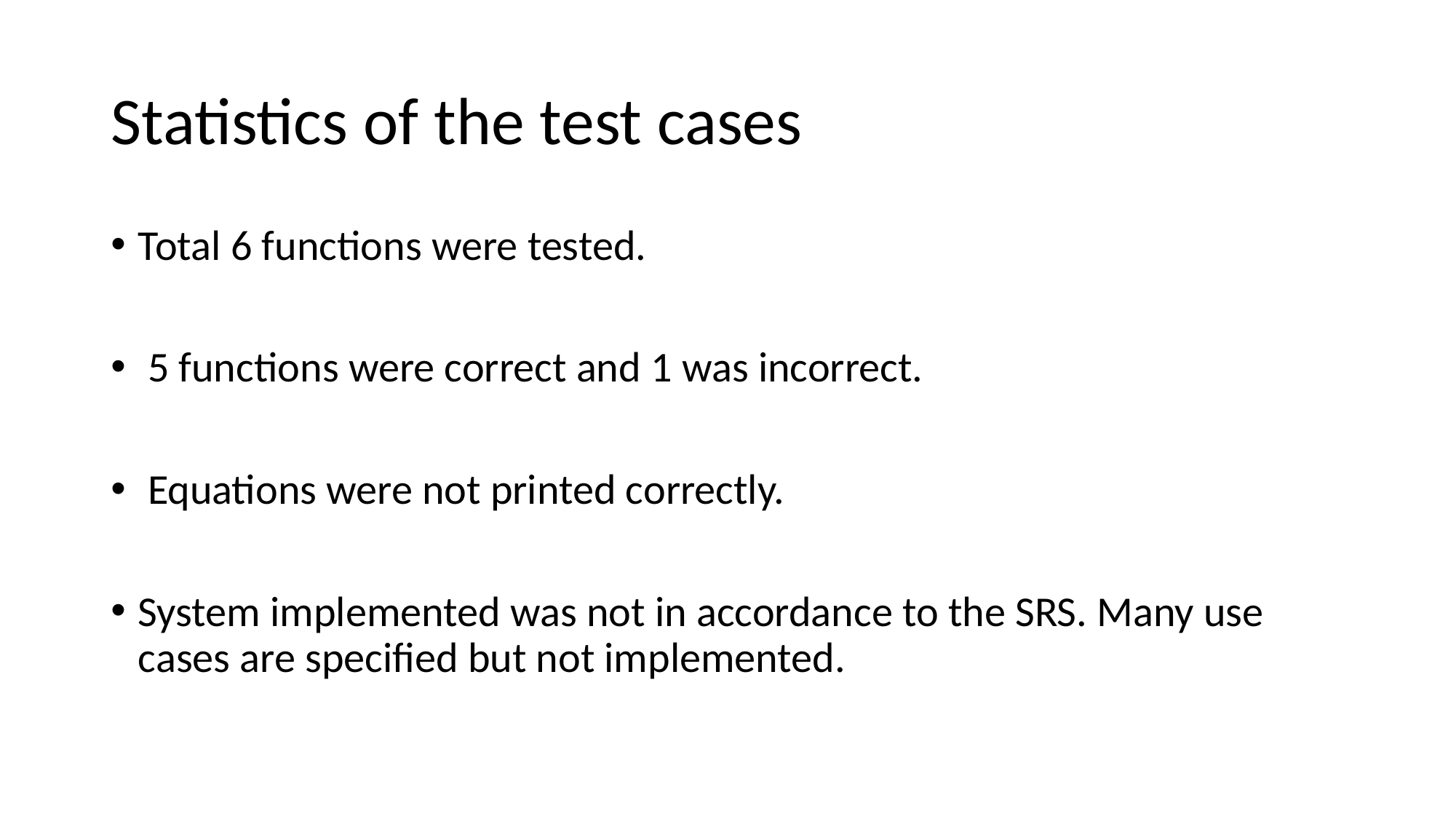

# Statistics of the test cases
Total 6 functions were tested.

 5 functions were correct and 1 was incorrect.

 Equations were not printed correctly.

System implemented was not in accordance to the SRS. Many use cases are specified but not implemented.